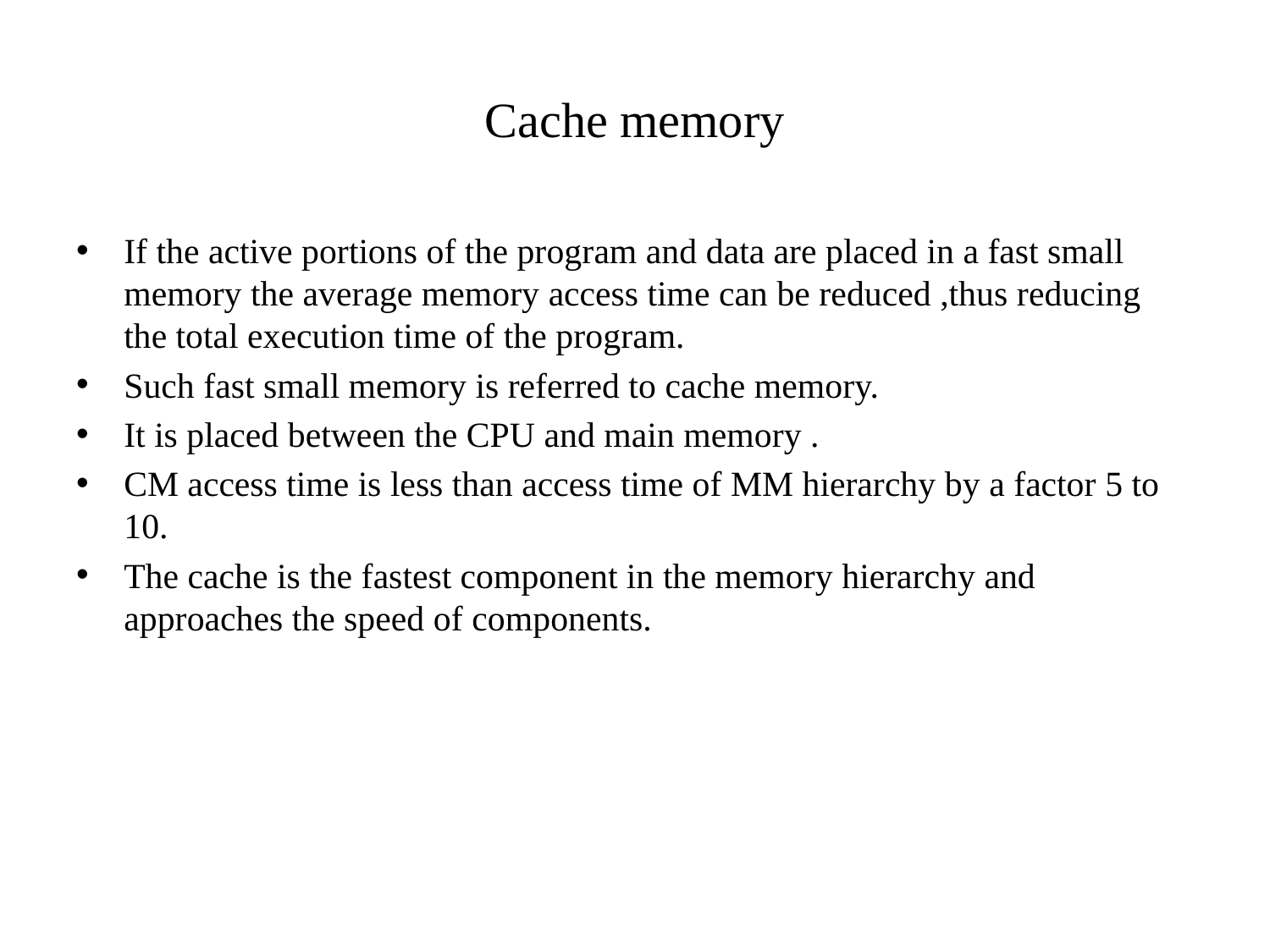

# Cache memory
If the active portions of the program and data are placed in a fast small memory the average memory access time can be reduced ,thus reducing the total execution time of the program.
Such fast small memory is referred to cache memory.
It is placed between the CPU and main memory .
CM access time is less than access time of MM hierarchy by a factor 5 to 10.
The cache is the fastest component in the memory hierarchy and approaches the speed of components.